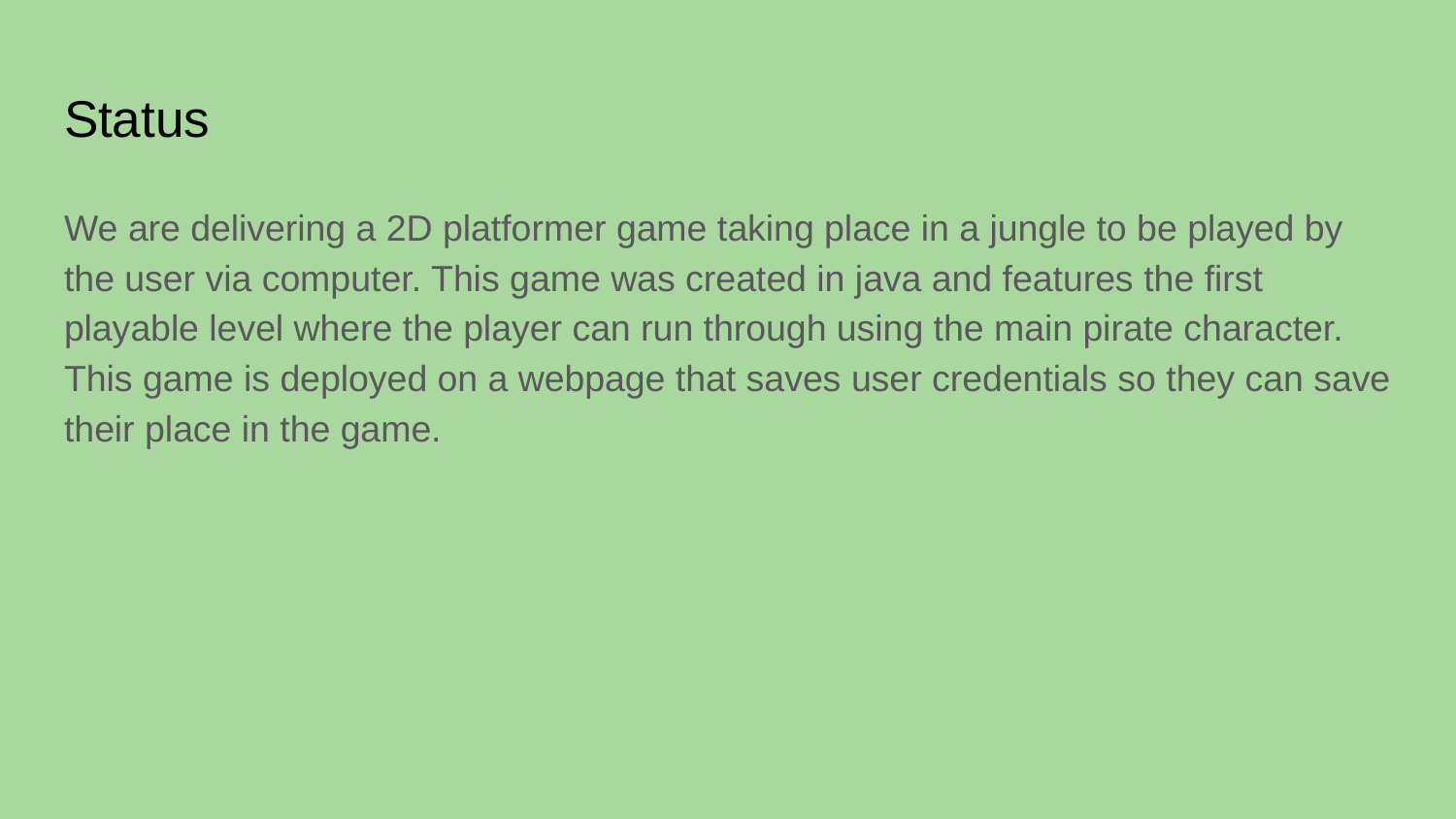

# Status
We are delivering a 2D platformer game taking place in a jungle to be played by the user via computer. This game was created in java and features the first playable level where the player can run through using the main pirate character. This game is deployed on a webpage that saves user credentials so they can save their place in the game.